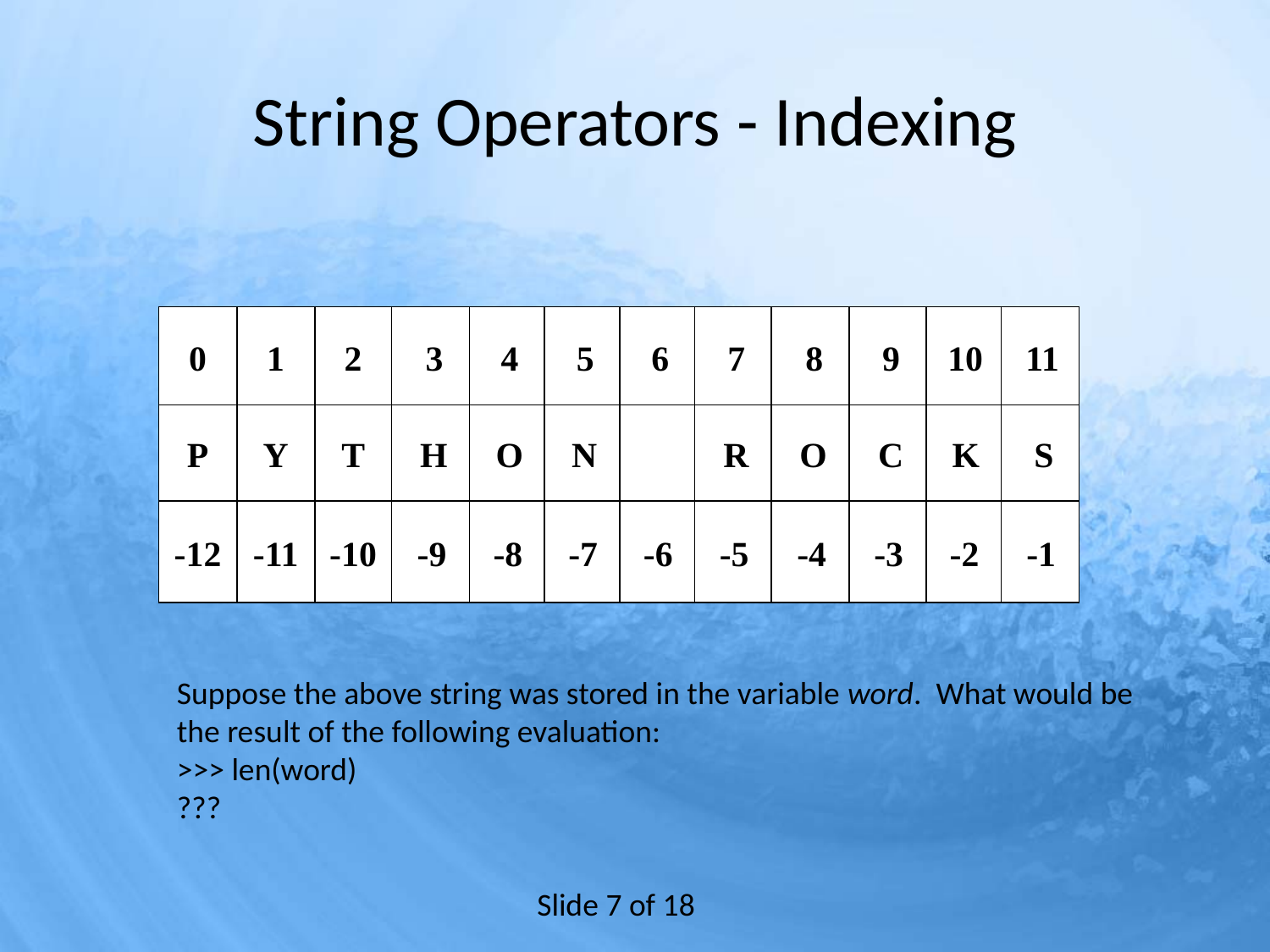

# String Operators - Indexing
| 0 | 1 | 2 | 3 | 4 | 5 | 6 | 7 | 8 | 9 | 10 | 11 |
| --- | --- | --- | --- | --- | --- | --- | --- | --- | --- | --- | --- |
| P | Y | T | H | O | N |  | R | O | C | K | S |
| -12 | -11 | -10 | -9 | -8 | -7 | -6 | -5 | -4 | -3 | -2 | -1 |
Suppose the above string was stored in the variable word.  What would be
the result of the following evaluation:
>>> len(word)
???